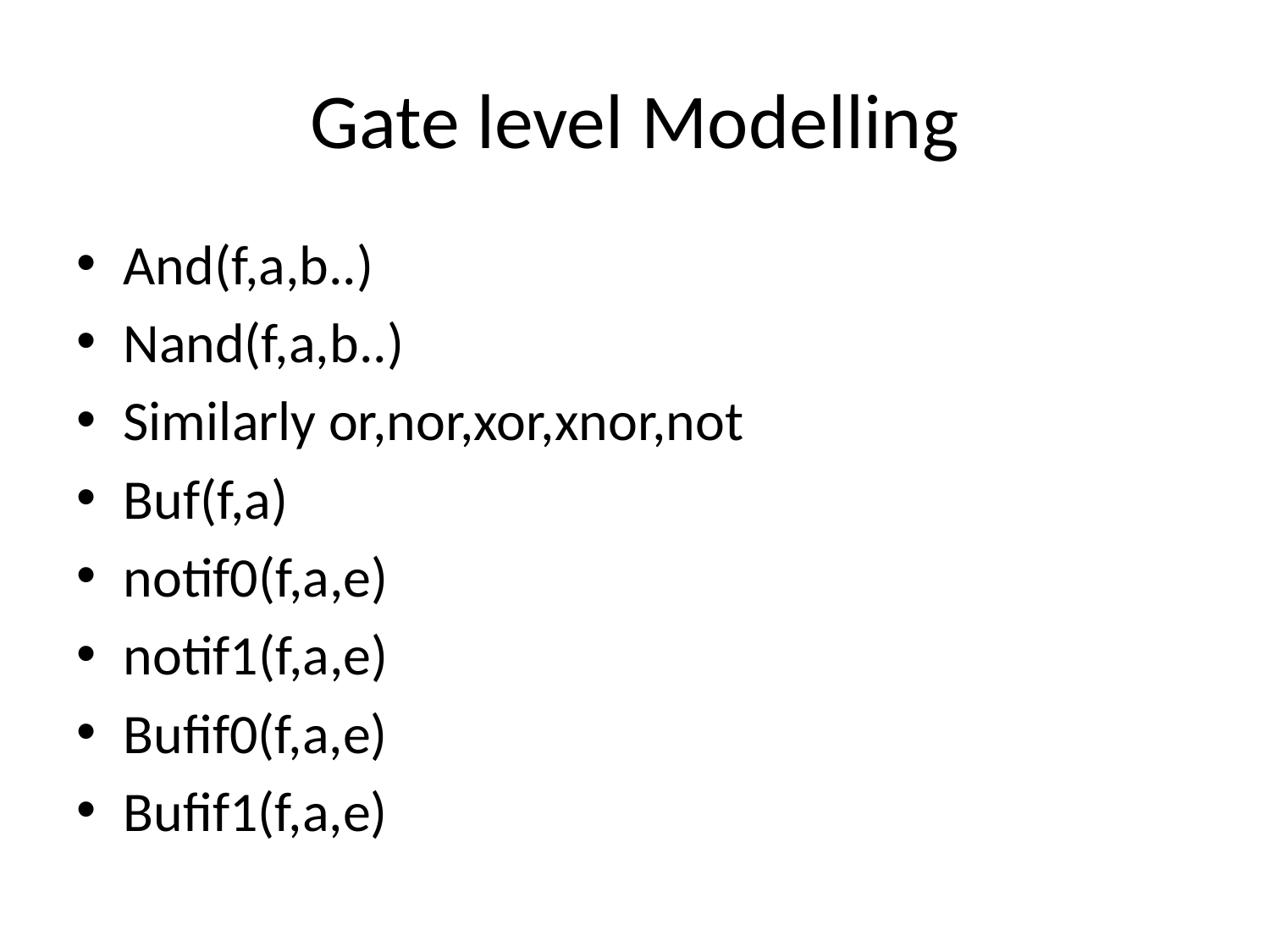

# Gate level Modelling
And(f,a,b..)
Nand(f,a,b..)
Similarly or,nor,xor,xnor,not
Buf(f,a)
notif0(f,a,e)
notif1(f,a,e)
Bufif0(f,a,e)
Bufif1(f,a,e)